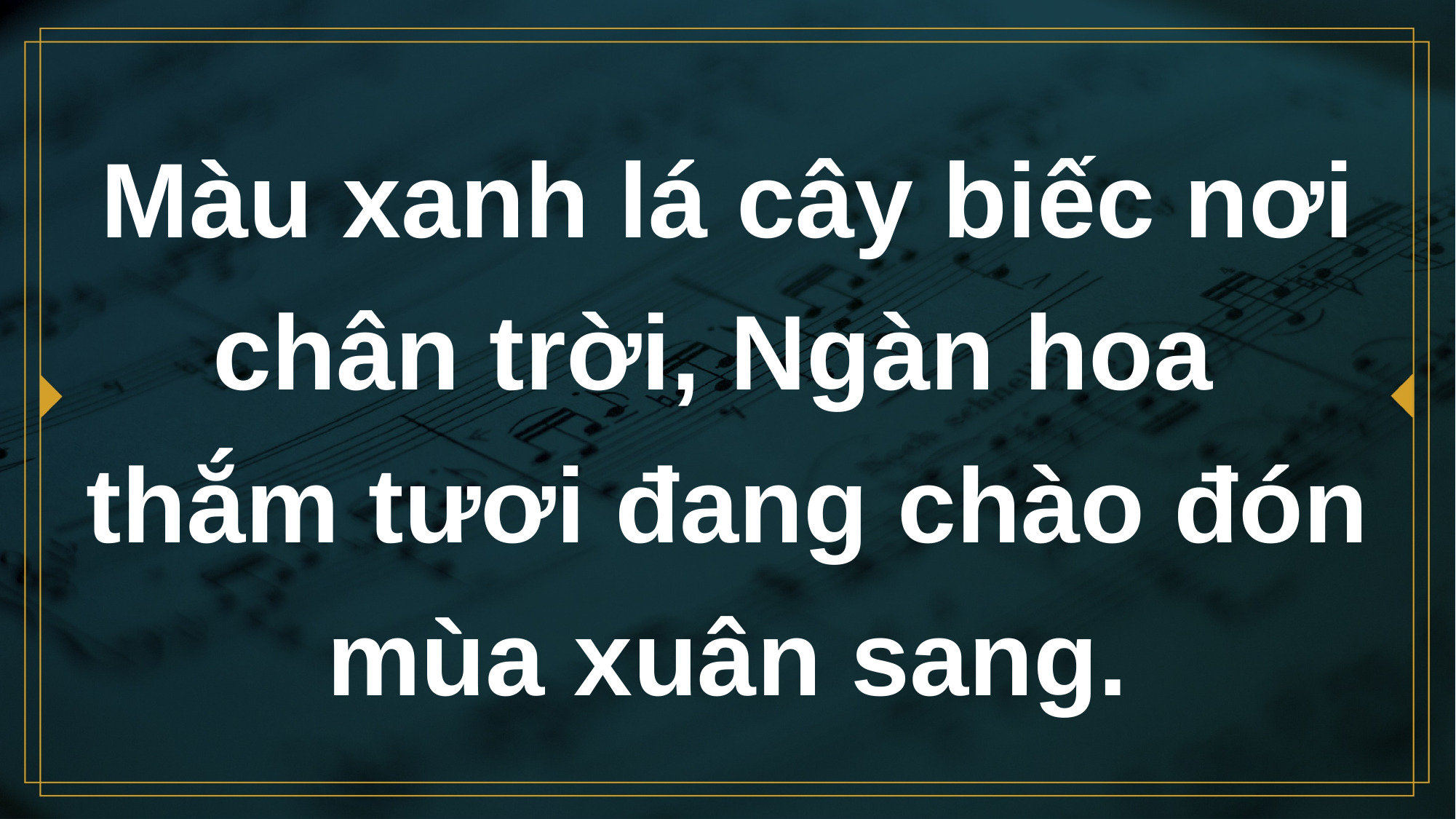

# Màu xanh lá cây biếc nơi chân trời, Ngàn hoa thắm tươi đang chào đón mùa xuân sang.